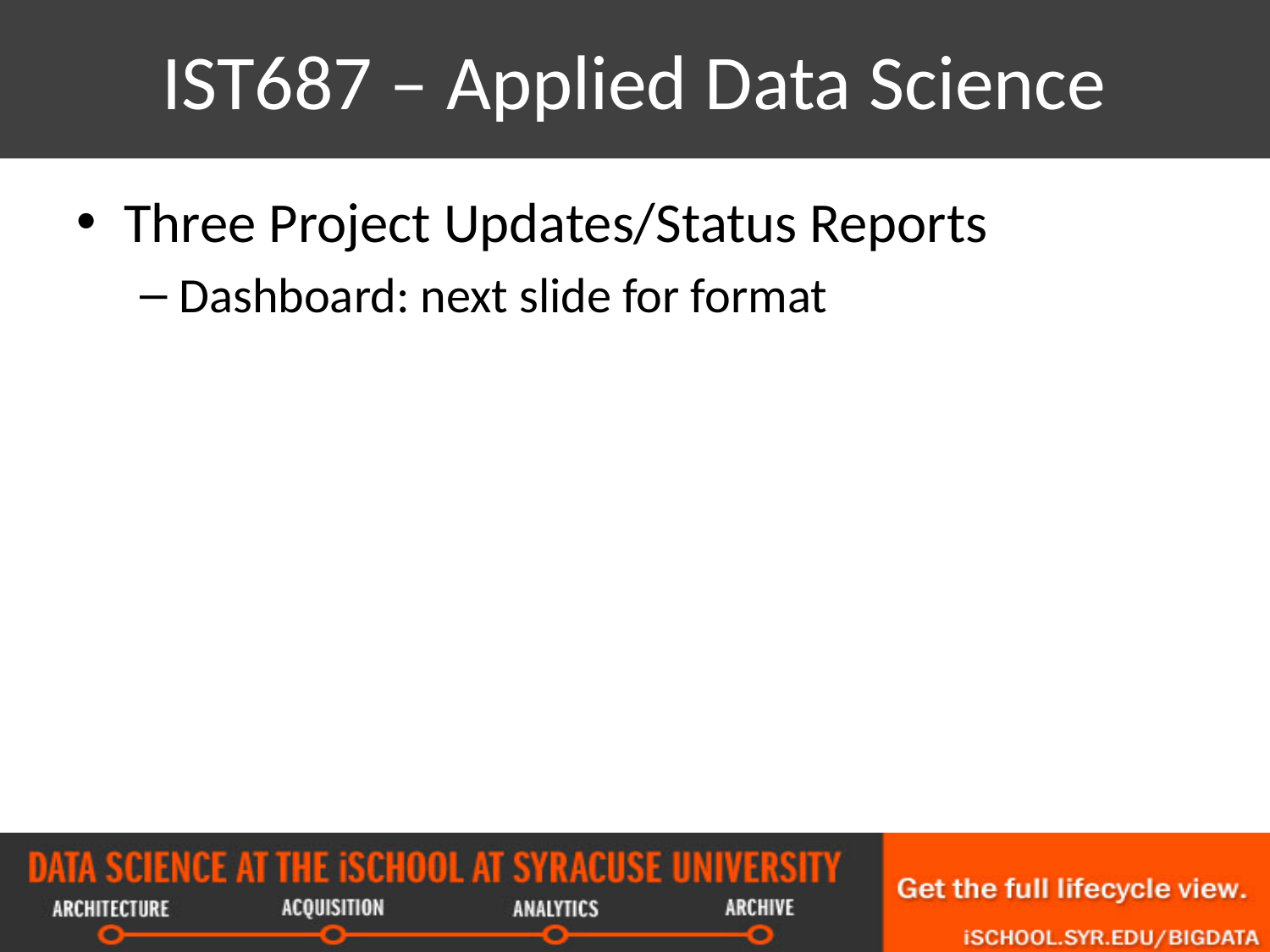

# IST687 – Applied Data Science
Three Project Updates/Status Reports
Dashboard: next slide for format